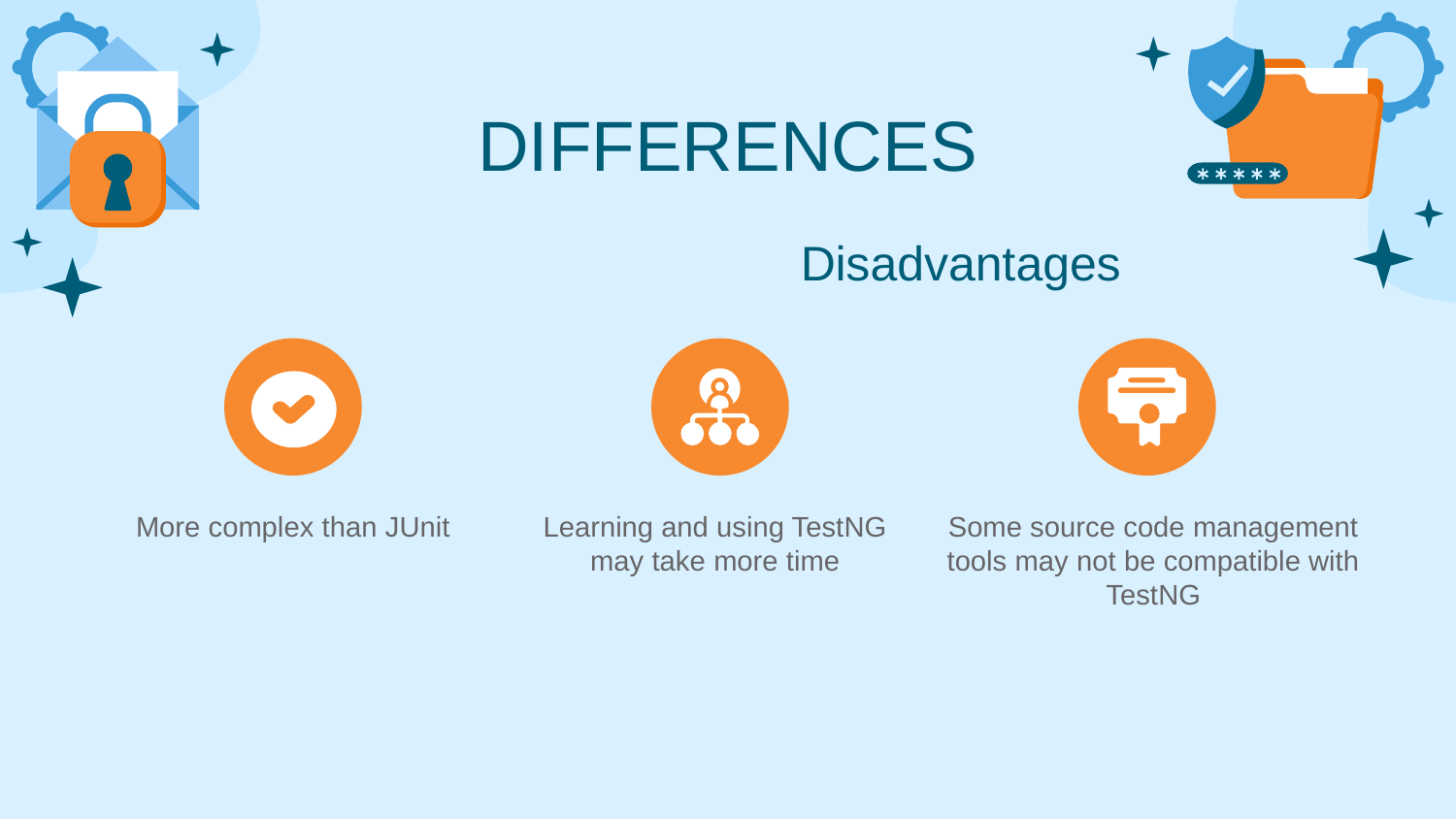

DIFFERENCES
Disadvantages

More complex than JUnit
Learning and using TestNG may take more time
Some source code management tools may not be compatible with TestNG